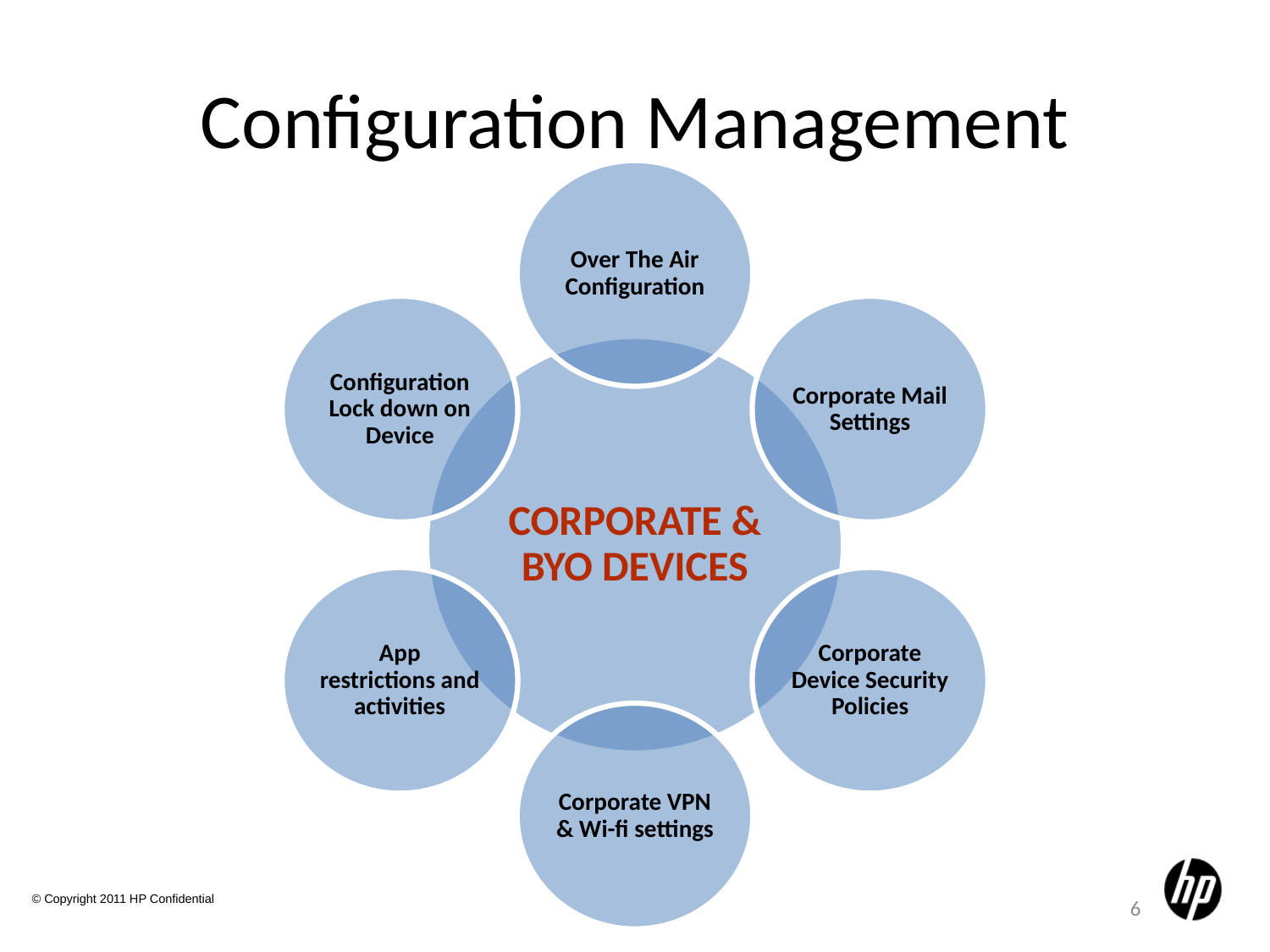

# Configuration Management
CORPORATE & BYO DEVICES
Over The Air Configuration
Corporate Mail Settings
Corporate Device Security Policies
Corporate VPN & Wi-fi settings
App restrictions and activities
Configuration Lock down on Device
6